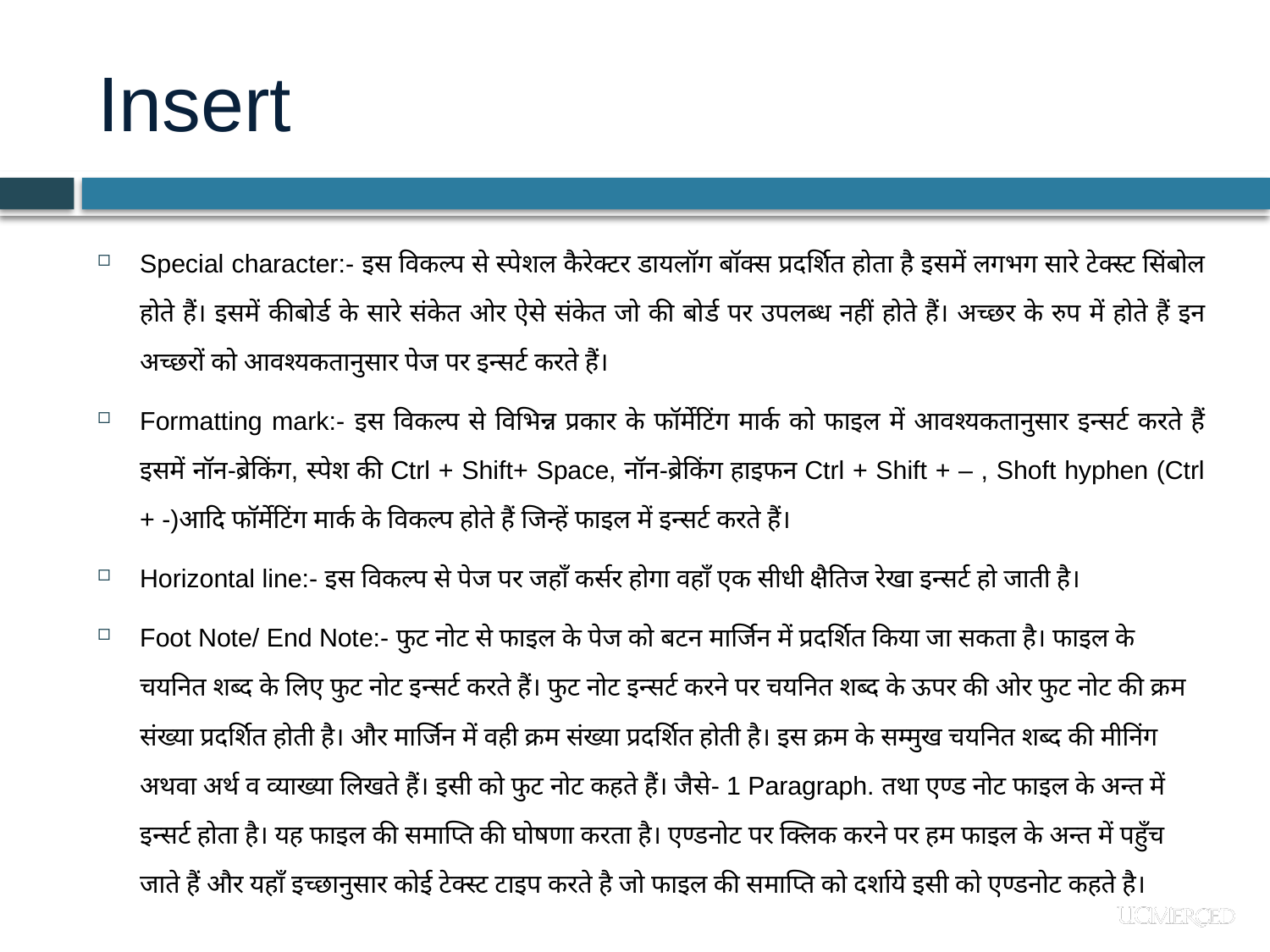

# Insert
Special character:- इस विकल्प से स्पेशल कैरेक्टर डायलॉग बॉक्स प्रदर्शित होता है इसमें लगभग सारे टेक्स्ट सिंबोल होते हैं। इसमें कीबोर्ड के सारे संकेत ओर ऐसे संकेत जो की बोर्ड पर उपलब्ध नहीं होते हैं। अच्छर के रुप में होते हैं इन अच्छरों को आवश्यकतानुसार पेज पर इन्सर्ट करते हैं।
Formatting mark:- इस विकल्प से विभिन्न प्रकार के फॉर्मेटिंग मार्क को फाइल में आवश्यकतानुसार इन्सर्ट करते हैं इसमें नॉन-ब्रेकिंग, स्पेश की Ctrl + Shift+ Space, नॉन-ब्रेकिंग हाइफन Ctrl + Shift + – , Shoft hyphen (Ctrl + -)आदि फॉर्मेटिंग मार्क के विकल्प होते हैं जिन्हें फाइल में इन्सर्ट करते हैं।
Horizontal line:- इस विकल्प से पेज पर जहाँ कर्सर होगा वहाँ एक सीधी क्षैतिज रेखा इन्सर्ट हो जाती है।
Foot Note/ End Note:- फुट नोट से फाइल के पेज को बटन मार्जिन में प्रदर्शित किया जा सकता है। फाइल के चयनित शब्द के लिए फुट नोट इन्सर्ट करते हैं। फुट नोट इन्सर्ट करने पर चयनित शब्द के ऊपर की ओर फुट नोट की क्रम संख्या प्रदर्शित होती है। और मार्जिन में वही क्रम संख्या प्रदर्शित होती है। इस क्रम के सम्मुख चयनित शब्द की मीनिंग अथवा अर्थ व व्याख्या लिखते हैं। इसी को फुट नोट कहते हैं। जैसे- 1 Paragraph. तथा एण्ड नोट फाइल के अन्त में इन्सर्ट होता है। यह फाइल की समाप्ति की घोषणा करता है। एण्डनोट पर क्लिक करने पर हम फाइल के अन्त में पहुँच जाते हैं और यहाँ इच्छानुसार कोई टेक्स्ट टाइप करते है जो फाइल की समाप्ति को दर्शाये इसी को एण्डनोट कहते है।